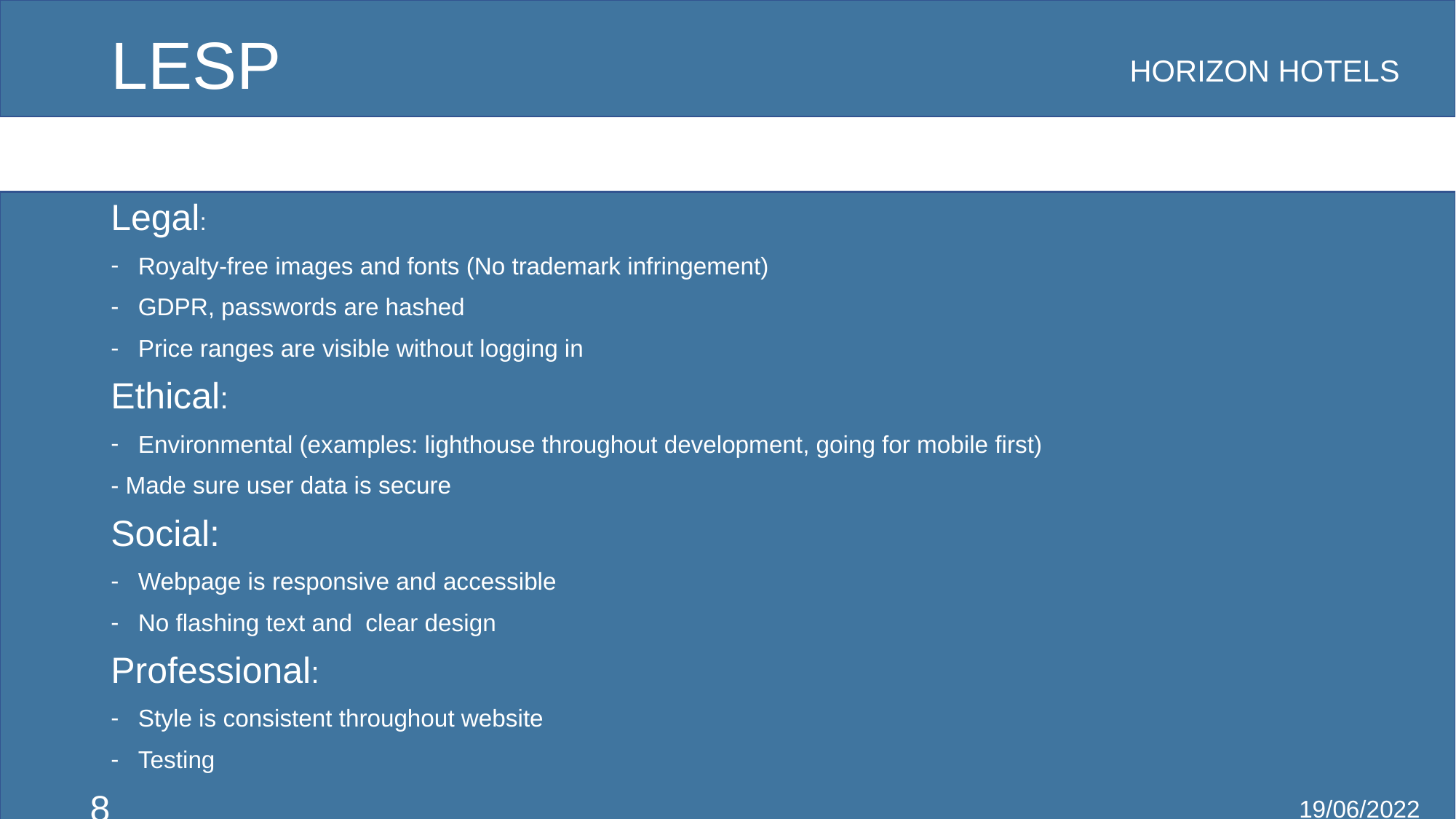

# LESP
Legal:
Royalty-free images and fonts (No trademark infringement)
GDPR, passwords are hashed
Price ranges are visible without logging in
Ethical:
Environmental (examples: lighthouse throughout development, going for mobile first)
- Made sure user data is secure
Social:
Webpage is responsive and accessible
No flashing text and  clear design
Professional:
Style is consistent throughout website
Testing

8
19/06/2022